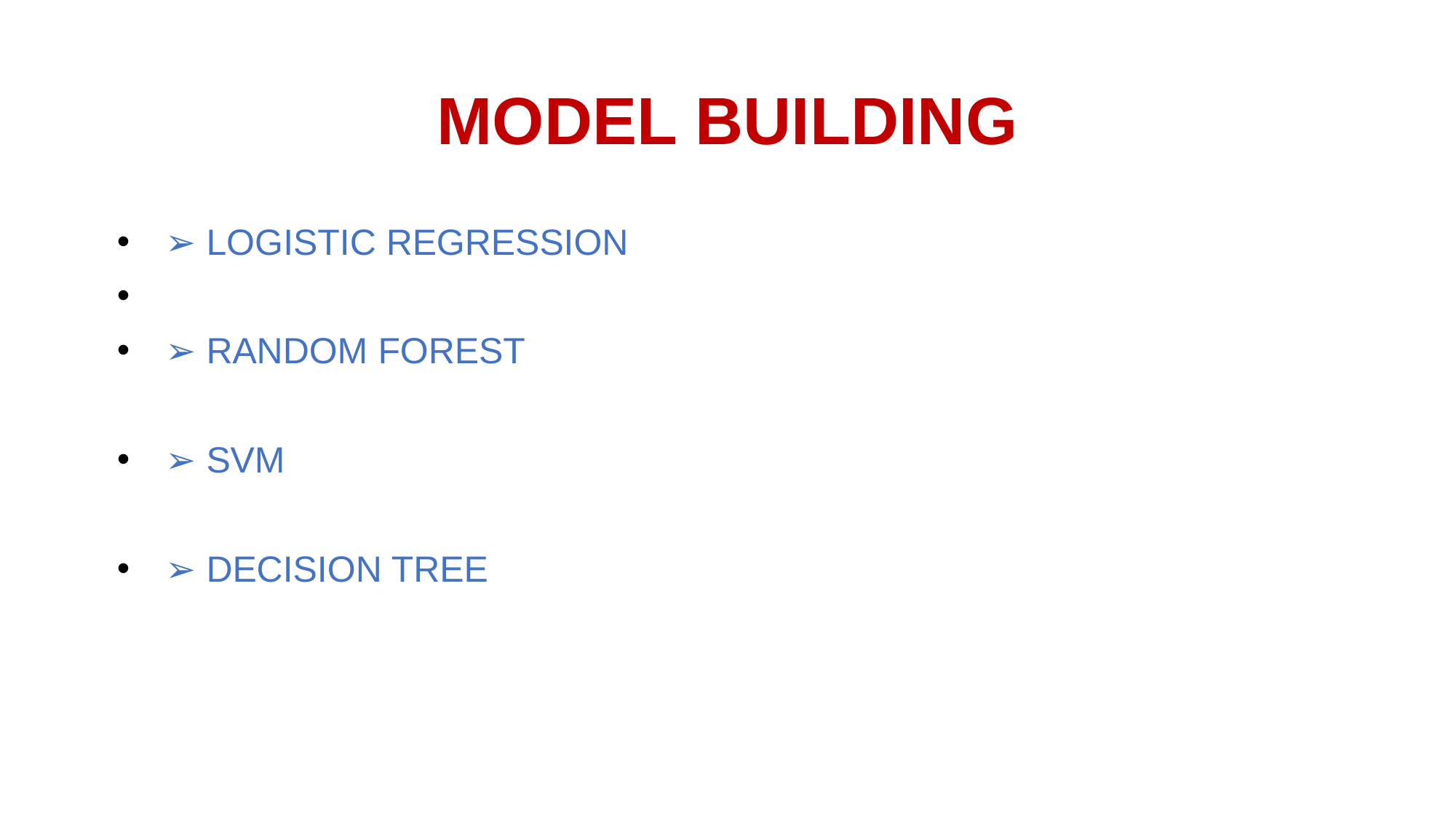

# MODEL BUILDING
➢ LOGISTIC REGRESSION

➢ RANDOM FOREST

➢ SVM

➢ DECISION TREE